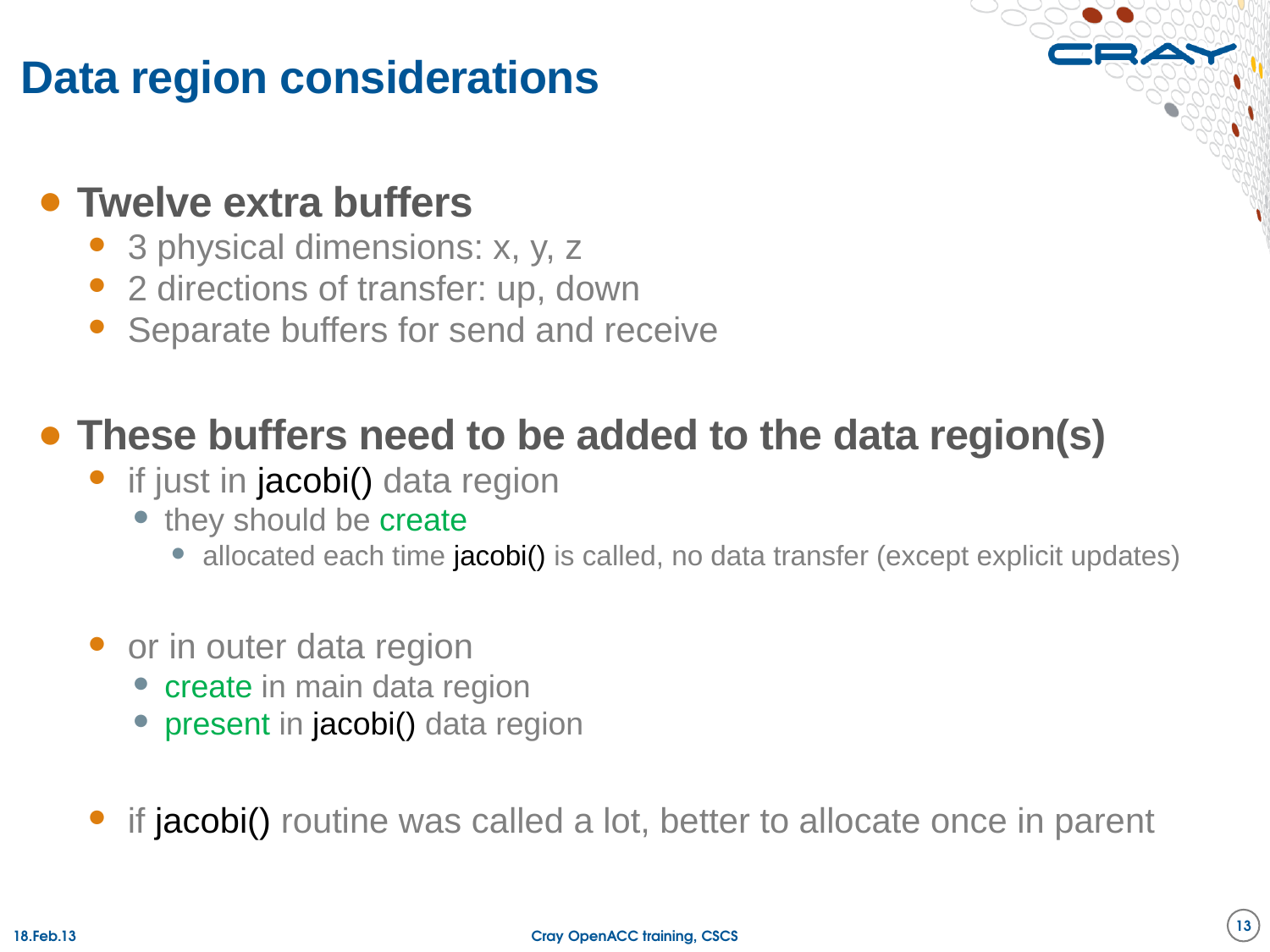

# Data region considerations
Twelve extra buffers
3 physical dimensions: x, y, z
2 directions of transfer: up, down
Separate buffers for send and receive

These buffers need to be added to the data region(s)
if just in jacobi() data region
they should be create
allocated each time jacobi() is called, no data transfer (except explicit updates)

or in outer data region
create in main data region
present in jacobi() data region

if jacobi() routine was called a lot, better to allocate once in parent
13
18.Feb.13
Cray OpenACC training, CSCS